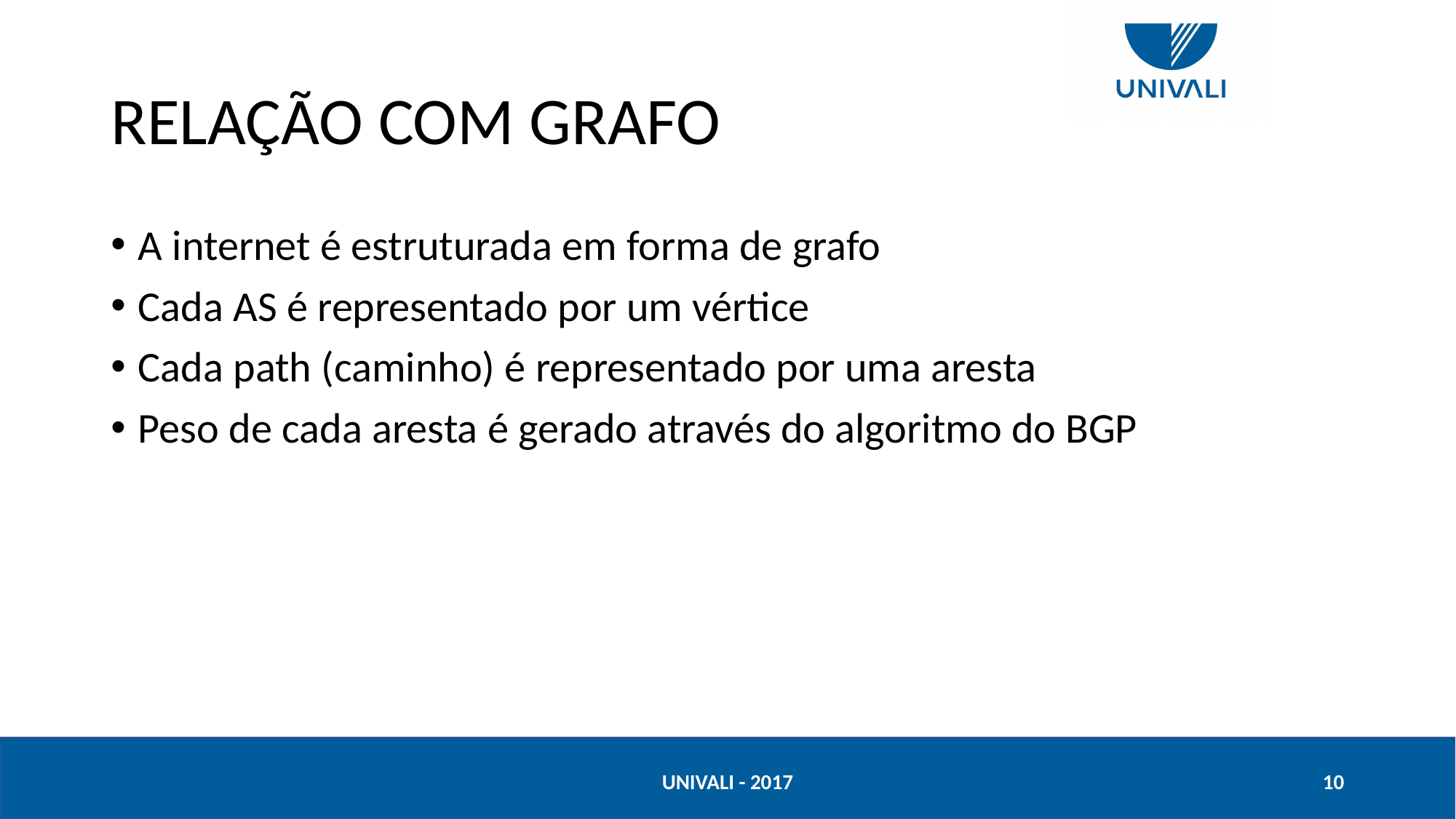

# RELAÇÃO COM GRAFO
A internet é estruturada em forma de grafo
Cada AS é representado por um vértice
Cada path (caminho) é representado por uma aresta
Peso de cada aresta é gerado através do algoritmo do BGP
UNIVALI - 2017
10